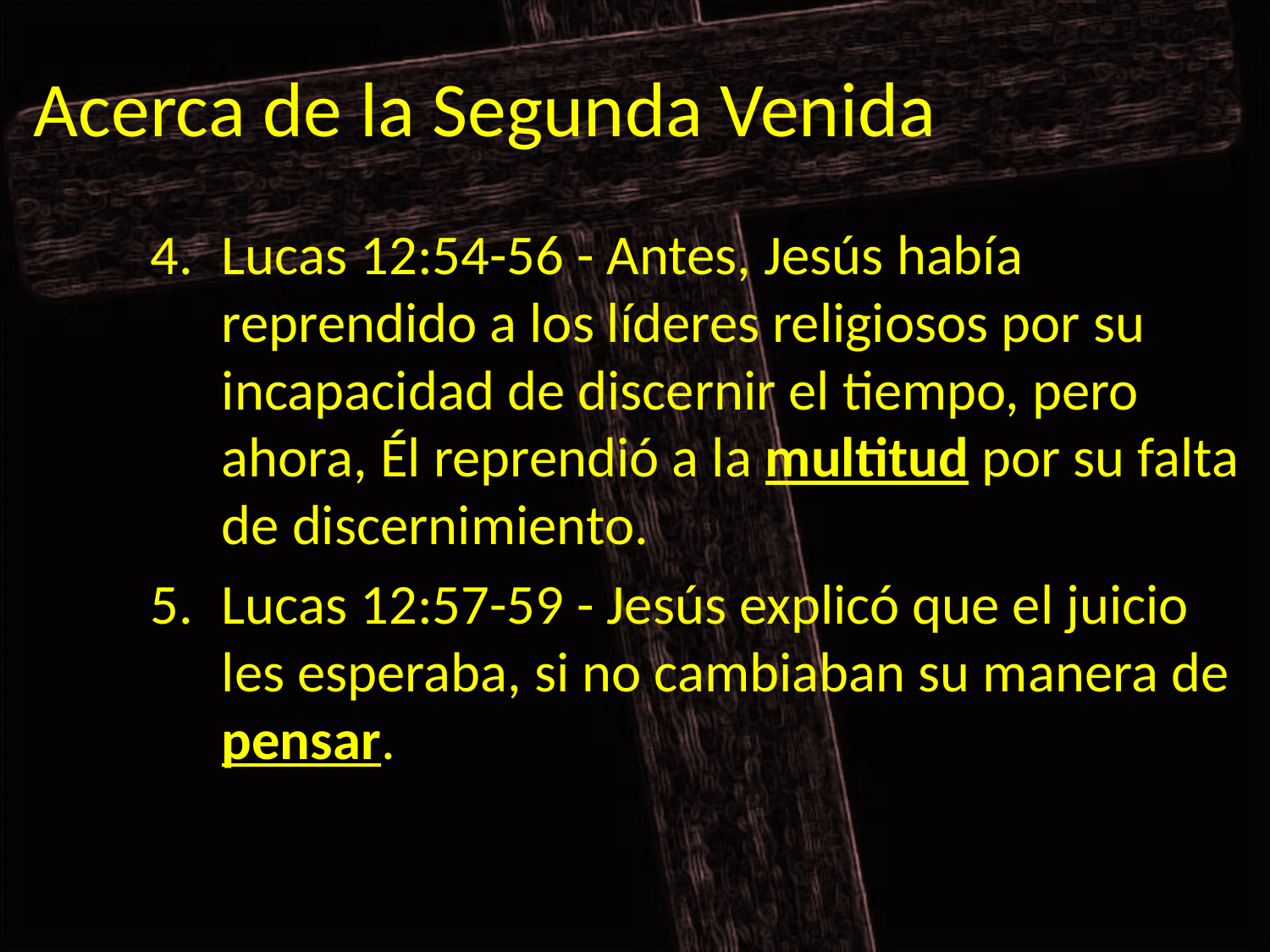

# Acerca de la Segunda Venida
Lucas 12:54-56 - Antes, Jesús había reprendido a los líderes religiosos por su incapacidad de discernir el tiempo, pero ahora, Él reprendió a la multitud por su falta de discernimiento.
Lucas 12:57-59 - Jesús explicó que el juicio les esperaba, si no cambiaban su manera de pensar.